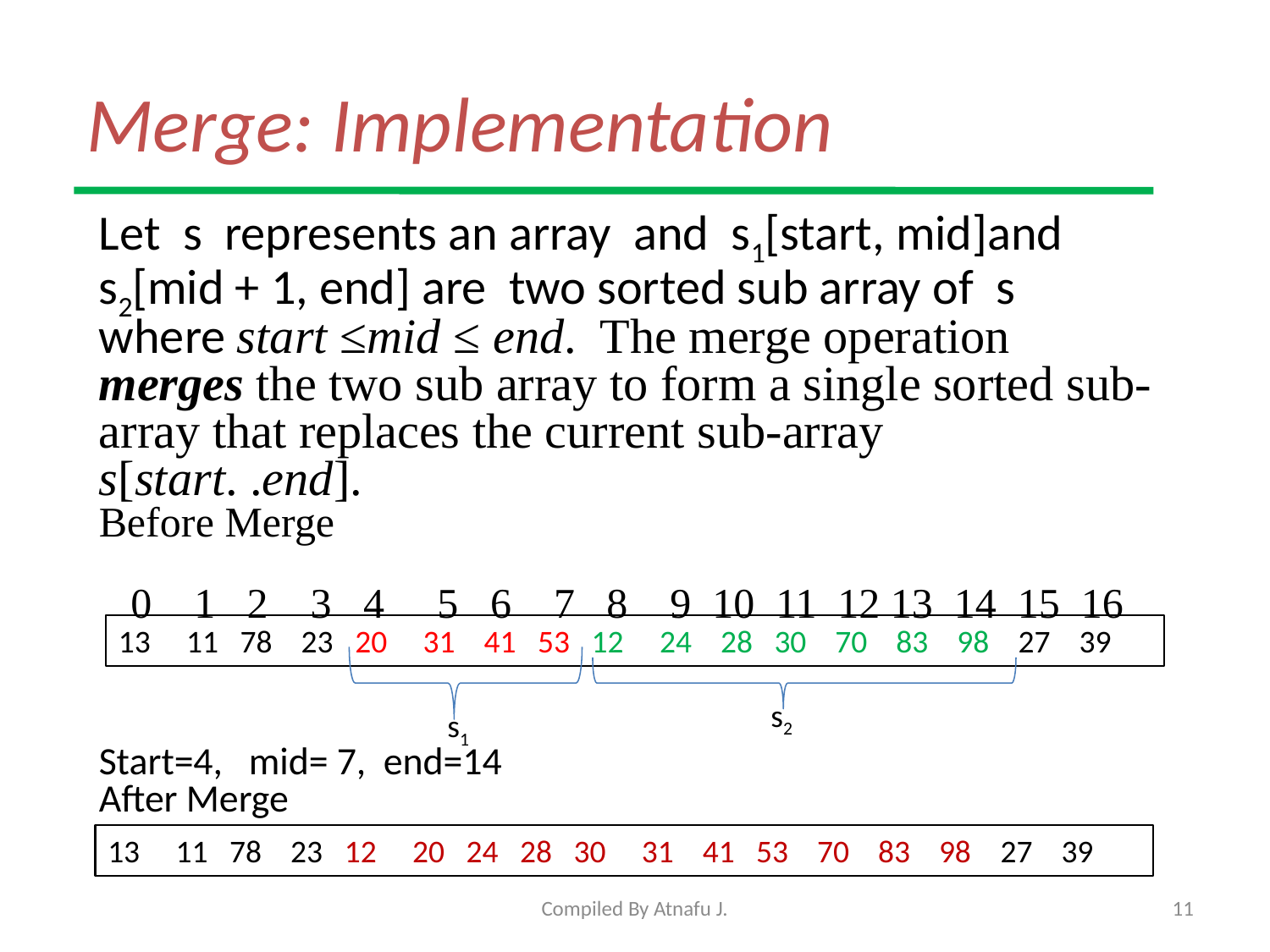

# Merge: Implementation
Let  s  represents an array  and  s1[start, mid]and s2[mid + 1, end] are  two sorted sub array of  s where start ≤mid ≤ end.  The merge operation  merges the two sub array to form a single sorted sub-array that replaces the current sub-array s[start. .end].
Before Merge

   0    1   2    3   4     5   6    7   8    9  10  11  12 13  14  15  16

Start=4,   mid= 7,  end=14
After Merge

13     11   78    23   20     31    41   53   12     24    28   30    70    83    98    27    39
s2
s1
13     11   78    23   12     20   24   28   30     31    41   53    70    83    98    27    39
Compiled By Atnafu J.
11